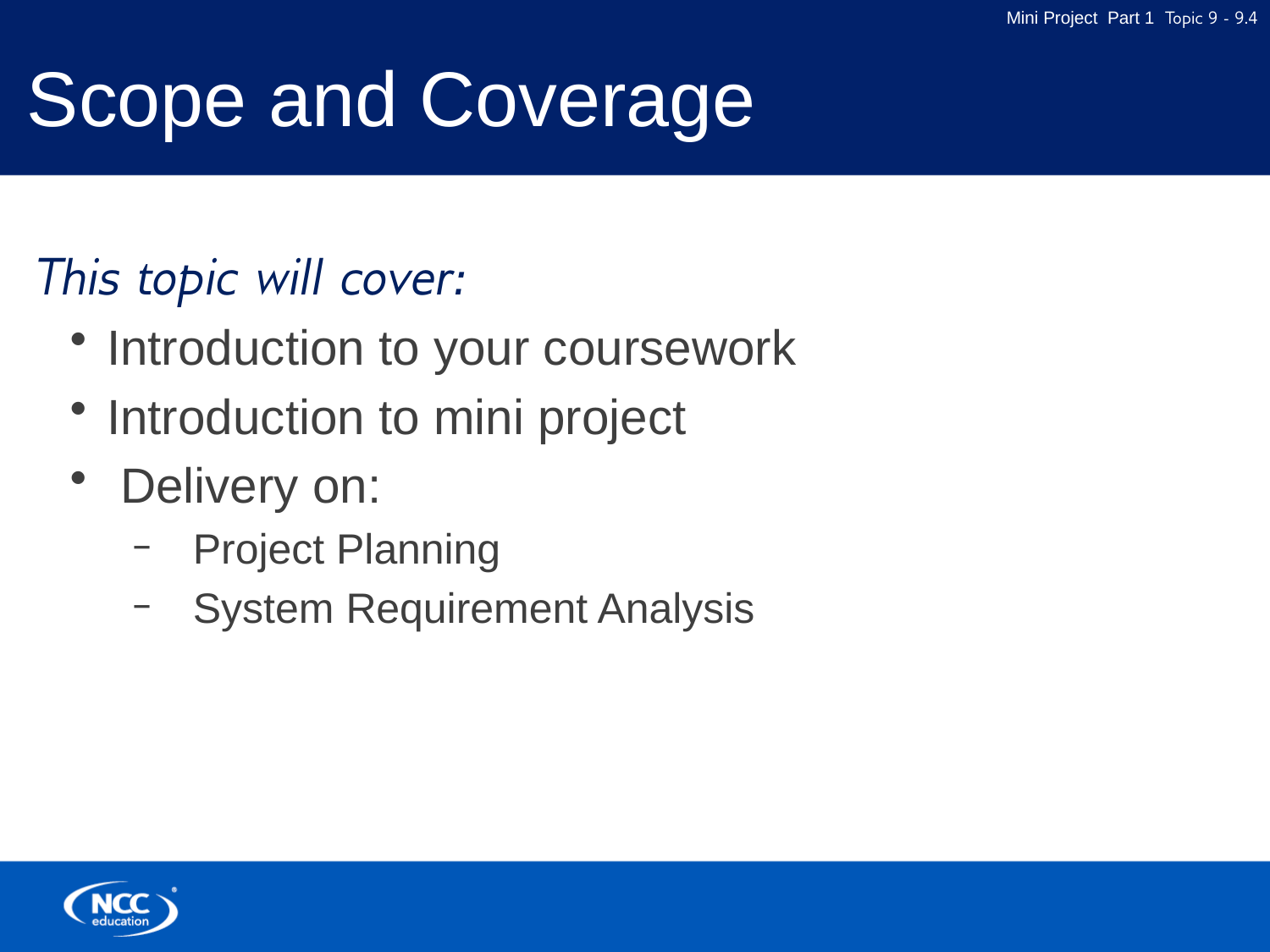

# Scope and Coverage
This topic will cover:
Introduction to your coursework
Introduction to mini project
 Delivery on:
 Project Planning
 System Requirement Analysis